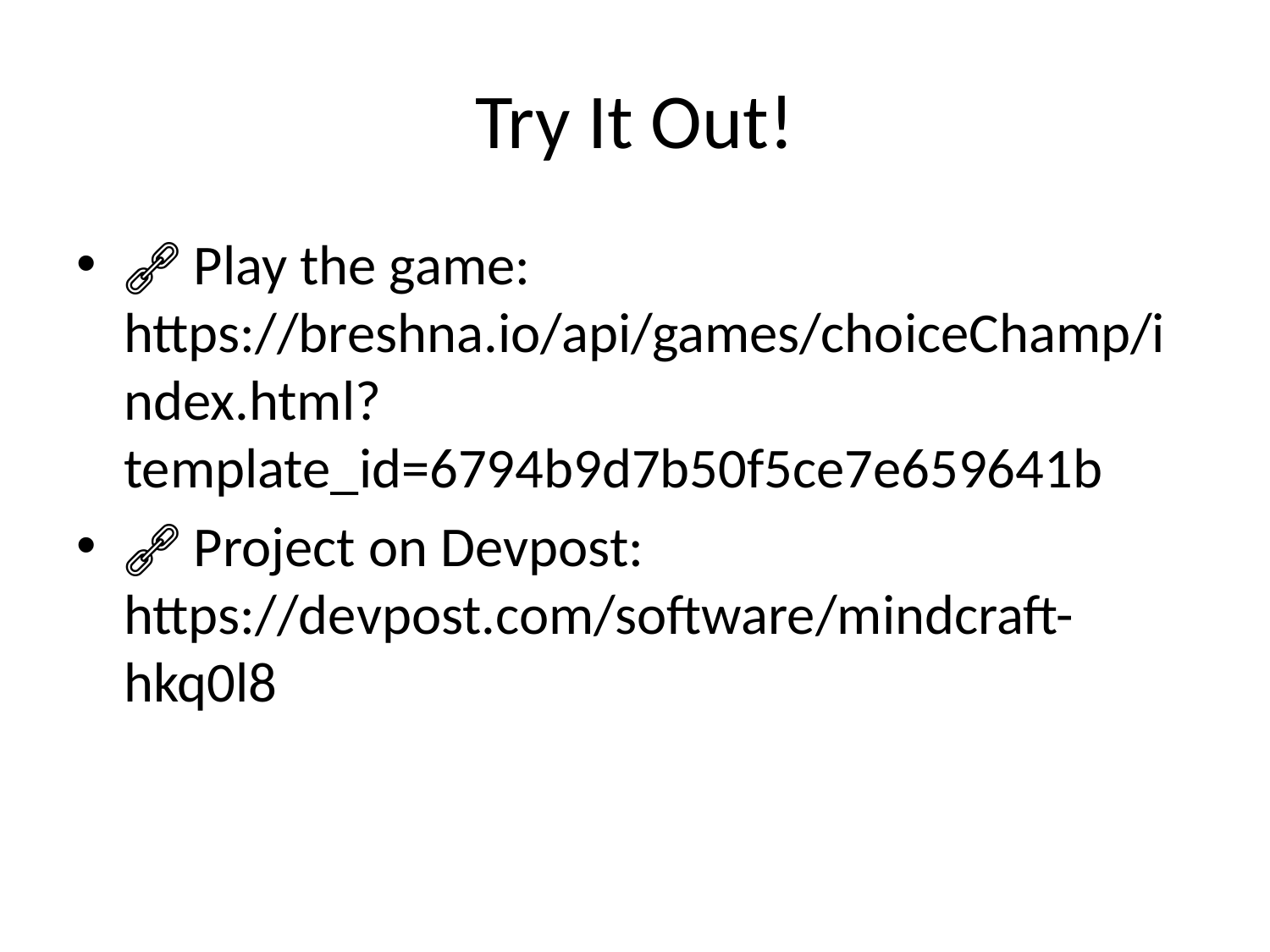

# Try It Out!
🔗 Play the game: https://breshna.io/api/games/choiceChamp/index.html?template_id=6794b9d7b50f5ce7e659641b
🔗 Project on Devpost: https://devpost.com/software/mindcraft-hkq0l8